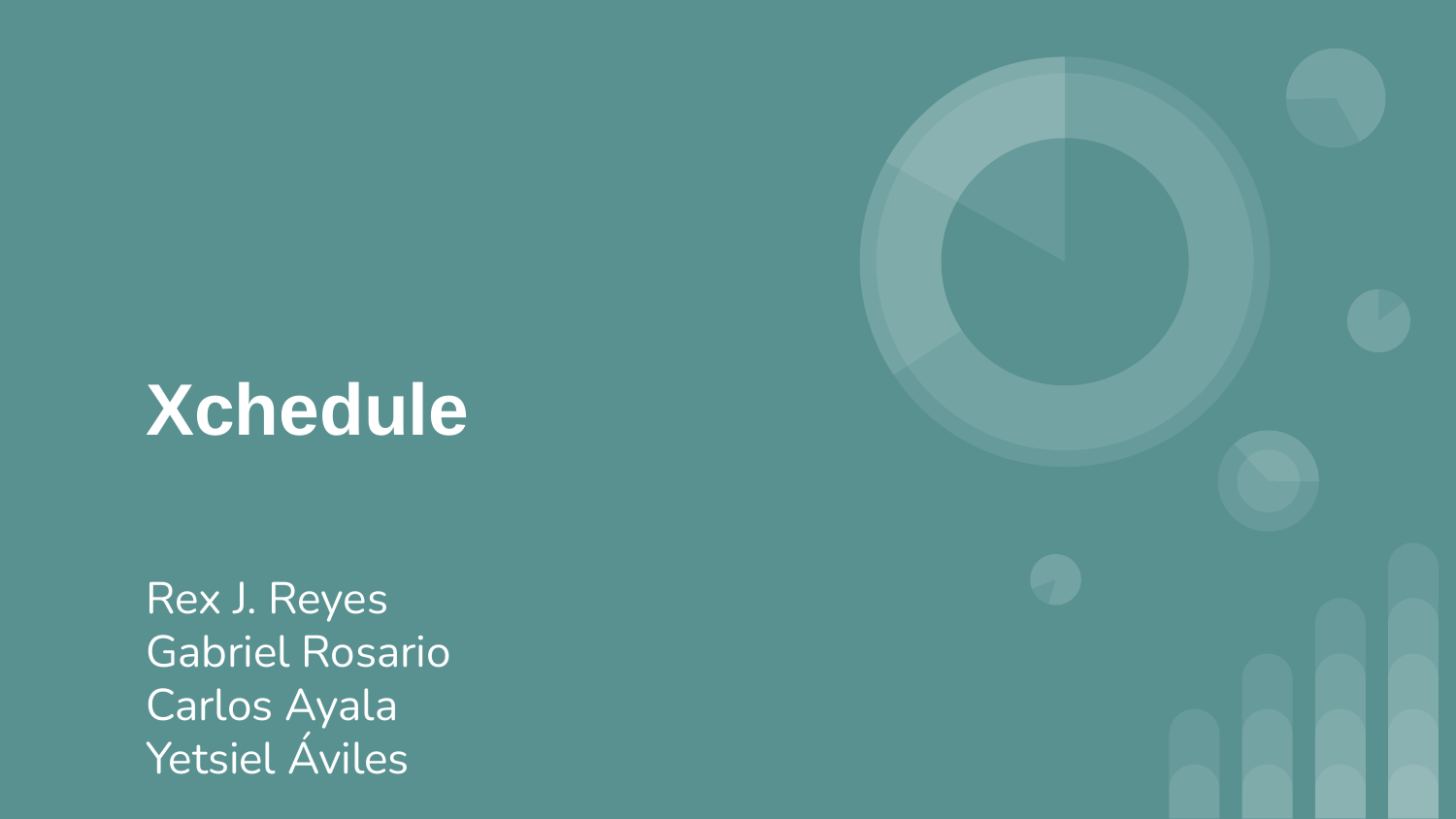

# Xchedule
Rex J. Reyes
Gabriel Rosario
Carlos Ayala
Yetsiel Áviles